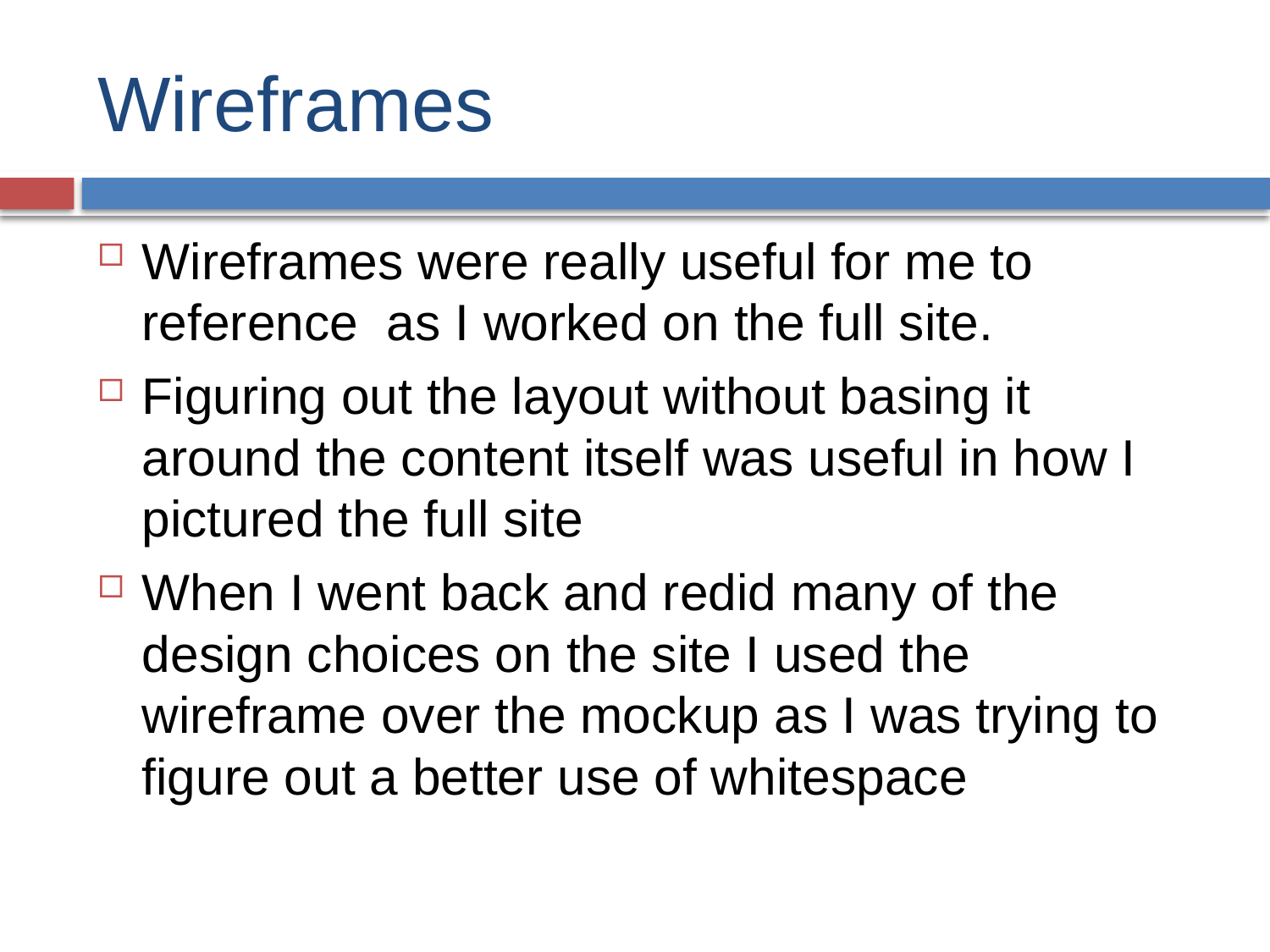

# Wireframes
Wireframes were really useful for me to reference  as I worked on the full site.
Figuring out the layout without basing it around the content itself was useful in how I pictured the full site
When I went back and redid many of the design choices on the site I used the wireframe over the mockup as I was trying to figure out a better use of whitespace